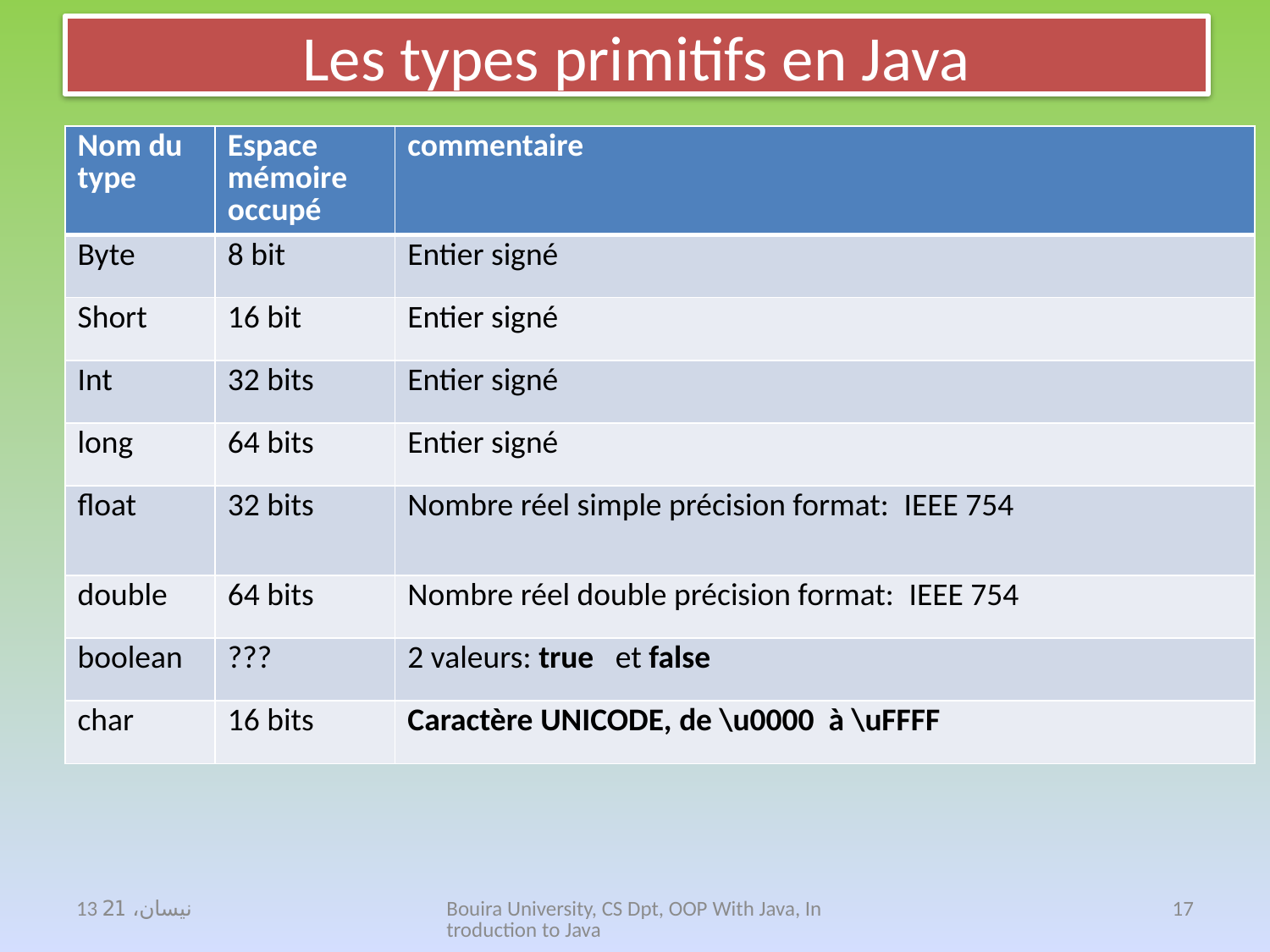

# Les types primitifs en Java
| Nom du type | Espace mémoire occupé | commentaire |
| --- | --- | --- |
| Byte | 8 bit | Entier signé |
| Short | 16 bit | Entier signé |
| Int | 32 bits | Entier signé |
| long | 64 bits | Entier signé |
| float | 32 bits | Nombre réel simple précision format:  IEEE 754 |
| double | 64 bits | Nombre réel double précision format:  IEEE 754 |
| boolean | ??? | 2 valeurs: true et false |
| char | 16 bits | Caractère UNICODE, de \u0000 à \uFFFF |
13 نيسان، 21
Bouira University, CS Dpt, OOP With Java, Introduction to Java
17